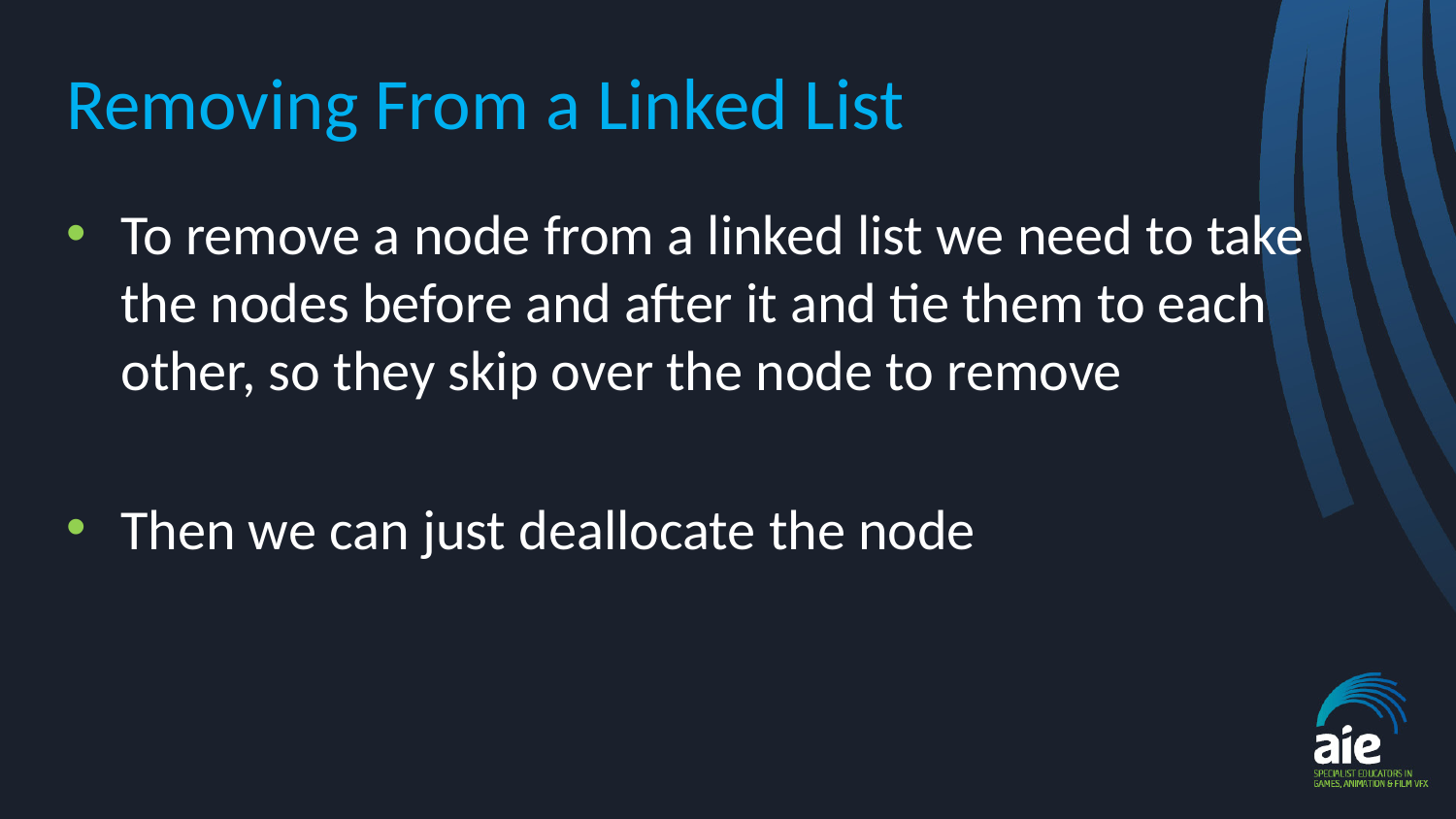

# Removing From a Linked List
To remove a node from a linked list we need to take the nodes before and after it and tie them to each other, so they skip over the node to remove

Then we can just deallocate the node